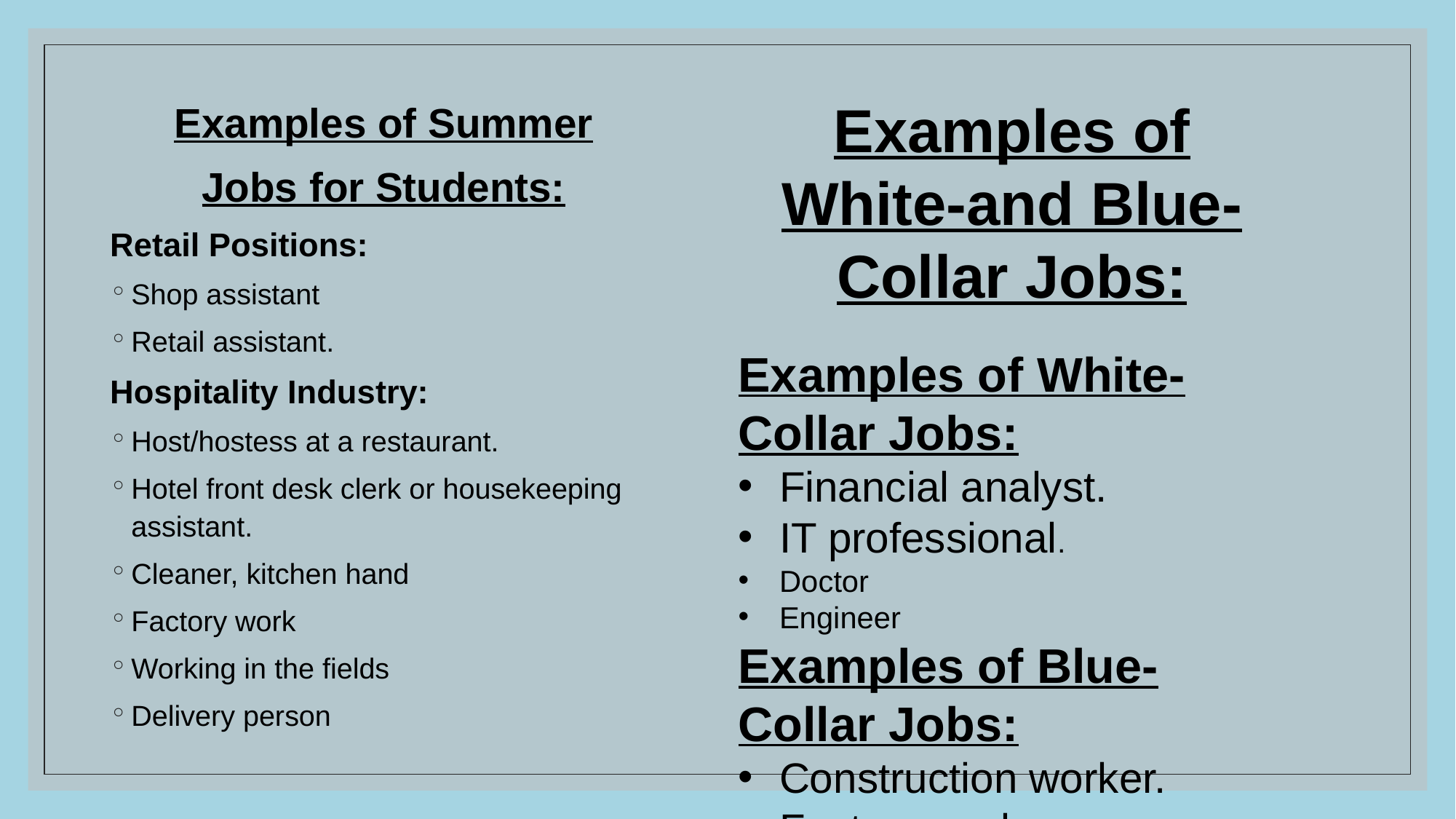

Examples of Summer
Jobs for Students:
Retail Positions:
Shop assistant
Retail assistant.
Hospitality Industry:
Host/hostess at a restaurant.
Hotel front desk clerk or housekeeping assistant.
Cleaner, kitchen hand
Factory work
Working in the fields
Delivery person
Examples of White-and Blue-Collar Jobs:

Examples of White-Collar Jobs:
Financial analyst.
IT professional.
Doctor
Engineer
Examples of Blue-Collar Jobs:
Construction worker.
Factory worker.